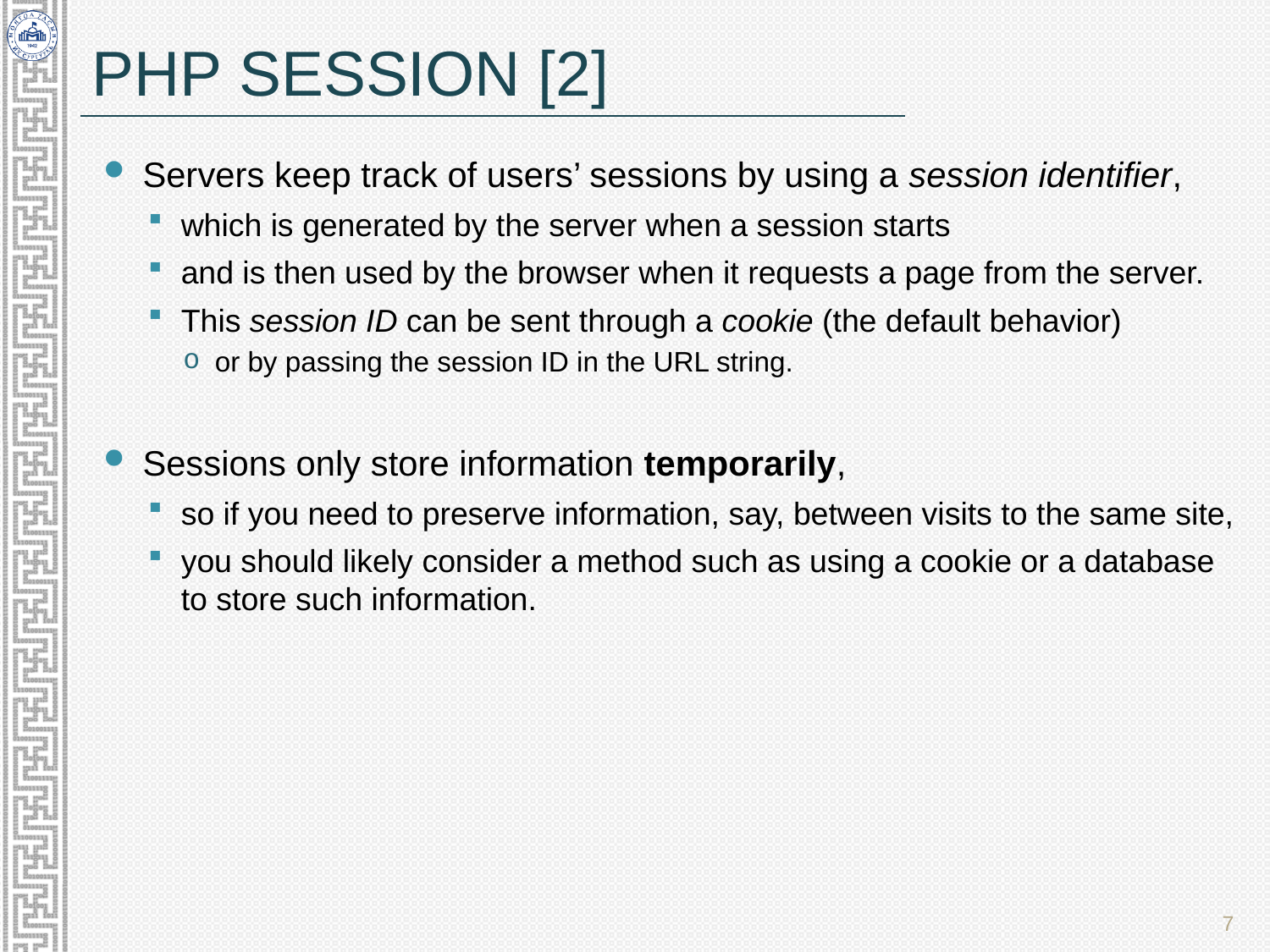

# Php Session [2]
Servers keep track of users’ sessions by using a session identifier,
which is generated by the server when a session starts
and is then used by the browser when it requests a page from the server.
This session ID can be sent through a cookie (the default behavior)
or by passing the session ID in the URL string.

Sessions only store information temporarily,
so if you need to preserve information, say, between visits to the same site,
you should likely consider a method such as using a cookie or a database to store such information.
7